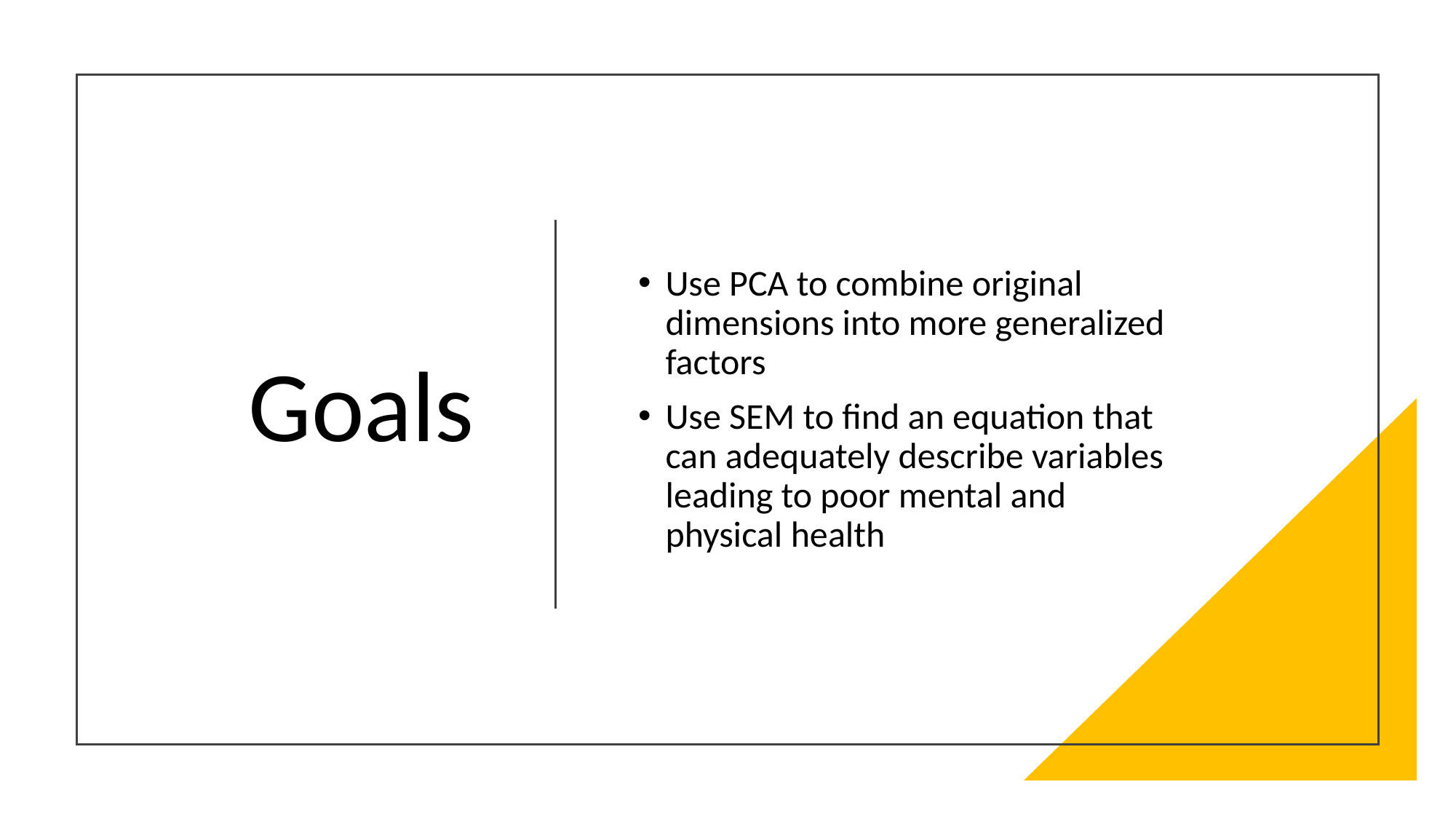

# Goals
Use PCA to combine original dimensions into more generalized factors
Use SEM to find an equation that can adequately describe variables leading to poor mental and physical health